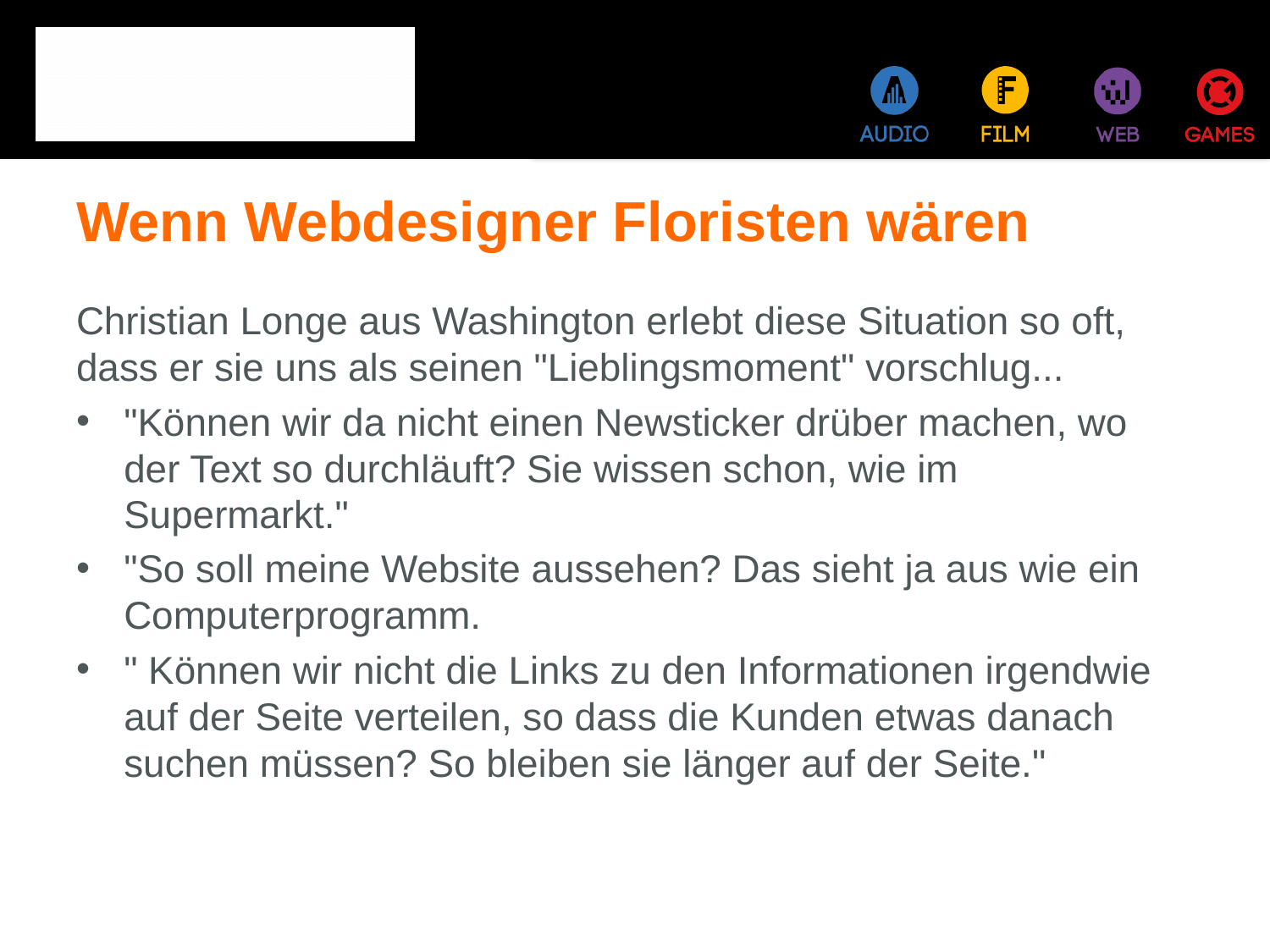

# Wenn Webdesigner Floristen wären
Christian Longe aus Washington erlebt diese Situation so oft, dass er sie uns als seinen "Lieblingsmoment" vorschlug...
"Können wir da nicht einen Newsticker drüber machen, wo der Text so durchläuft? Sie wissen schon, wie im Supermarkt."
"So soll meine Website aussehen? Das sieht ja aus wie ein Computerprogramm.
" Können wir nicht die Links zu den Informationen irgendwie auf der Seite verteilen, so dass die Kunden etwas danach suchen müssen? So bleiben sie länger auf der Seite."